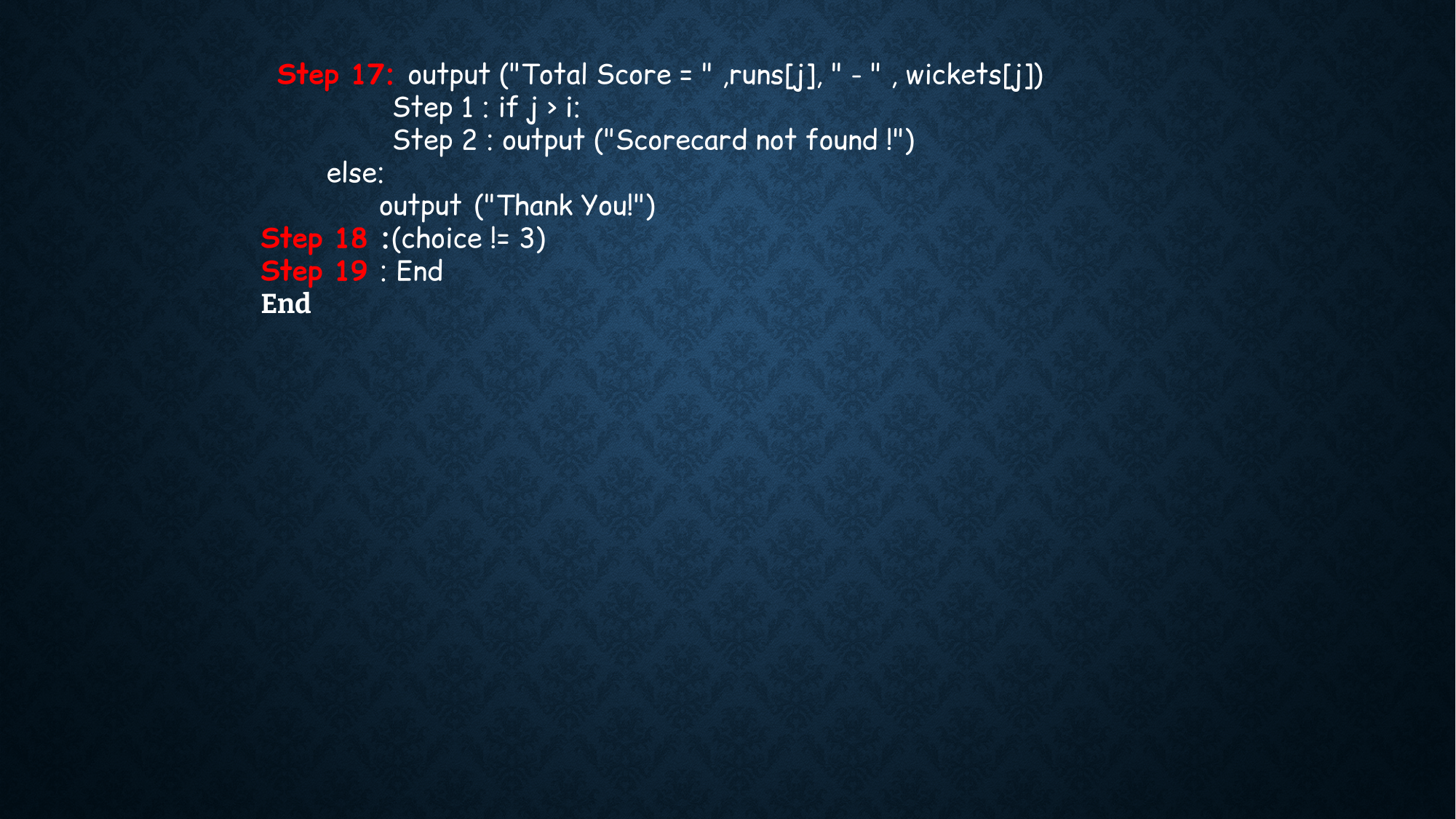

Step 17: output ("Total Score = " ,runs[j], " - " , wickets[j])
                Step 1 : if j > i:
                Step 2 : output ("Scorecard not found !")
        else:
              output ("Thank You!")
Step 18 :(choice != 3)
Step 19 : End
End